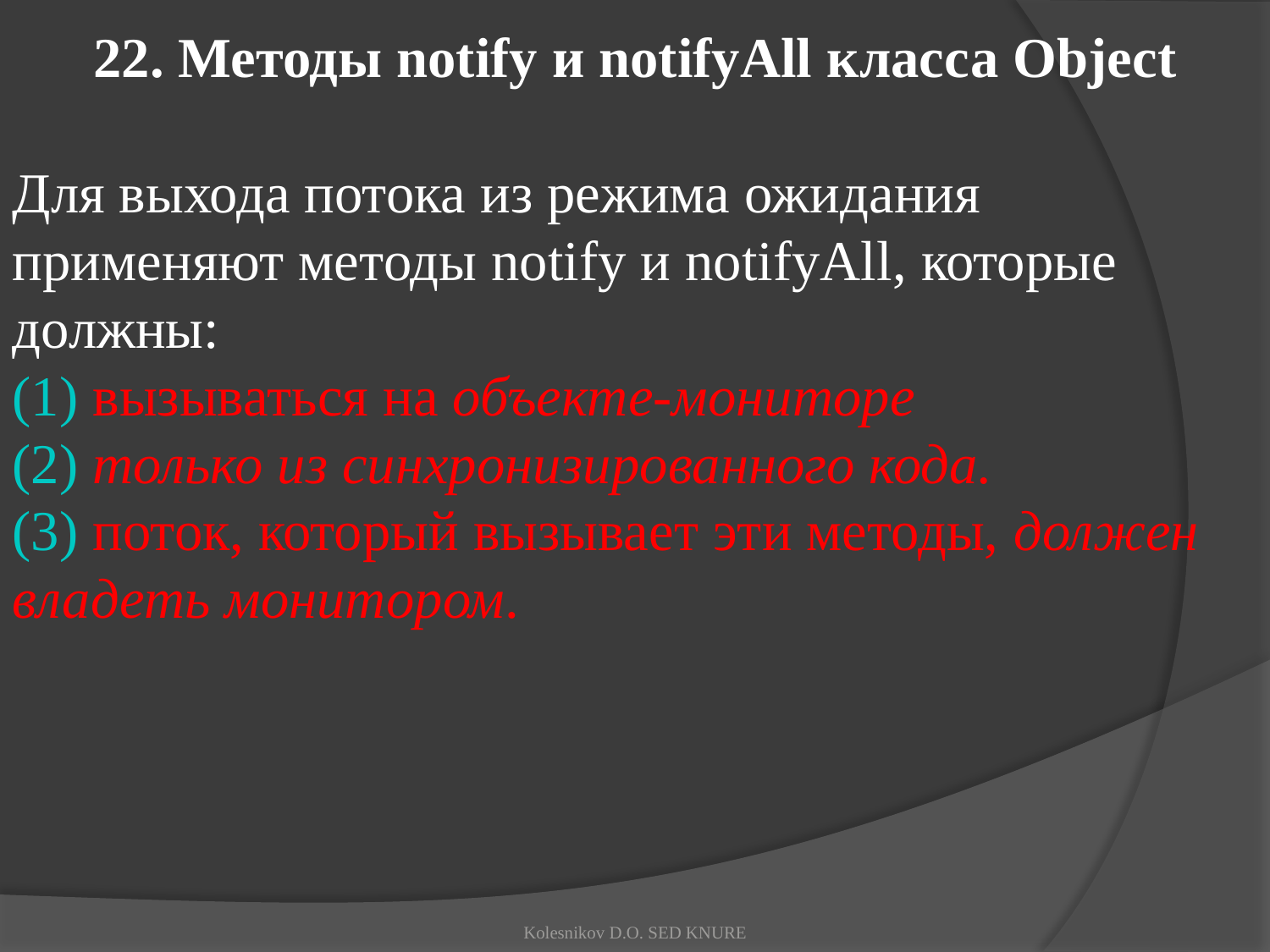

22. Методы notify и notifyAll класса Object

Для выхода потока из режима ожидания применяют методы notify и notifyAll, которые должны:
(1) вызываться на объекте-мониторе
(2) только из синхронизированного кода.
(3) поток, который вызывает эти методы, должен владеть монитором.

Kolesnikov D.O. SED KNURE